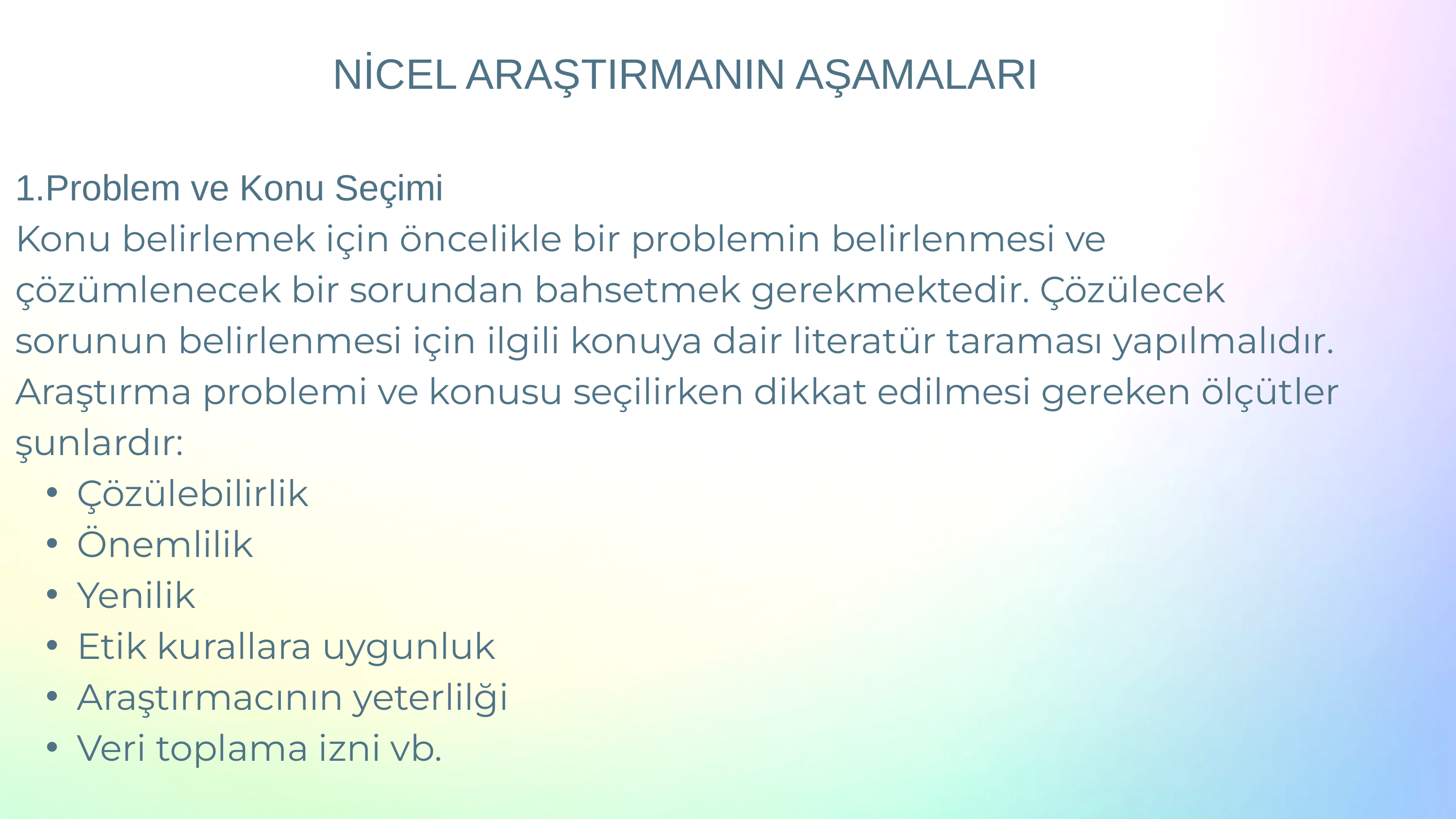

NİCEL ARAŞTIRMANIN AŞAMALARI

1.Problem ve Konu Seçimi
Konu belirlemek için öncelikle bir problemin belirlenmesi ve çözümlenecek bir sorundan bahsetmek gerekmektedir. Çözülecek sorunun belirlenmesi için ilgili konuya dair literatür taraması yapılmalıdır. Araştırma problemi ve konusu seçilirken dikkat edilmesi gereken ölçütler şunlardır:
Çözülebilirlik
Önemlilik
Yenilik
Etik kurallara uygunluk
Araştırmacının yeterlilği
Veri toplama izni vb.